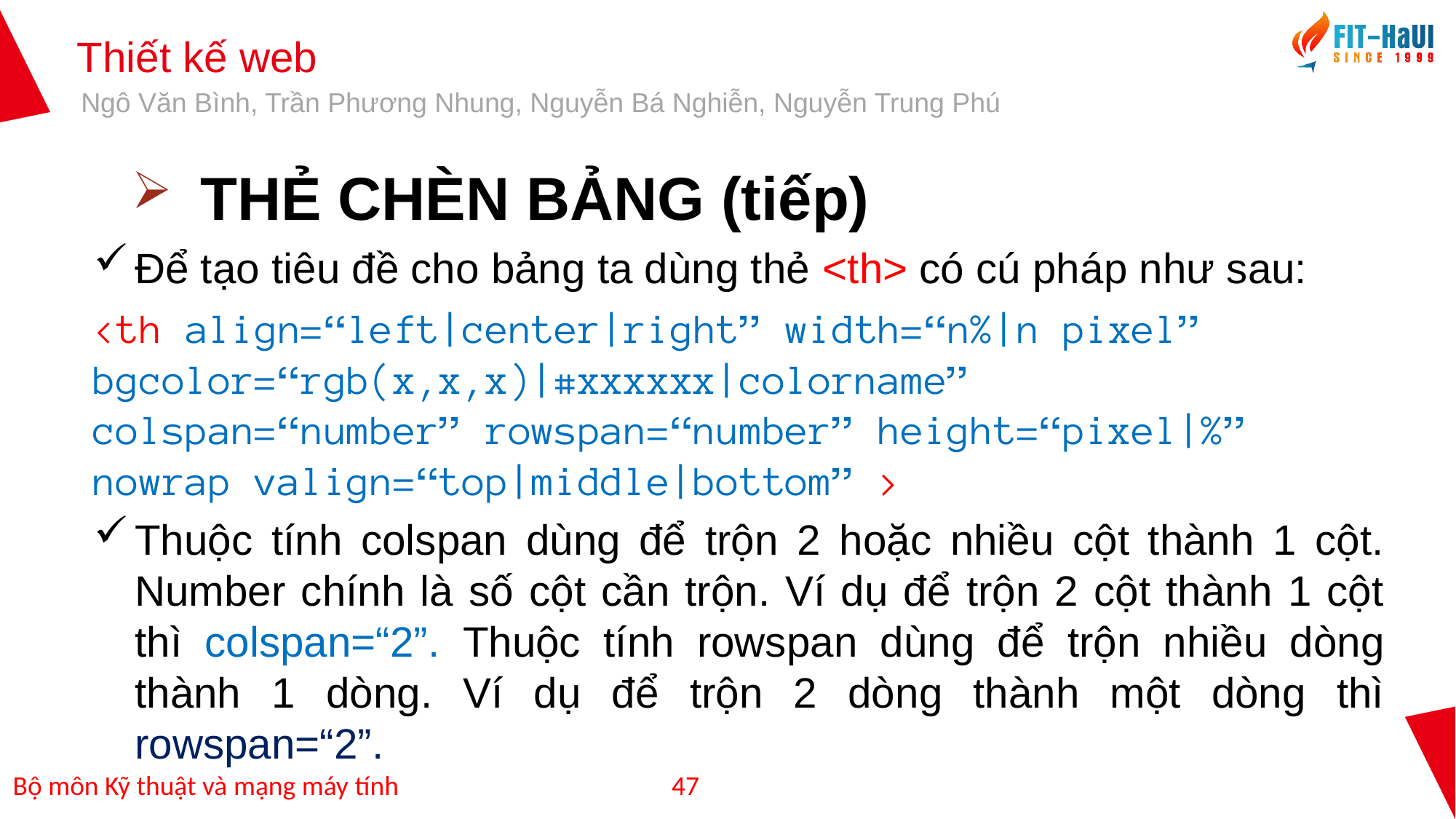

THẺ CHÈN BẢNG (tiếp)
Để tạo tiêu đề cho bảng ta dùng thẻ <th> có cú pháp như sau:
<th align=“left|center|right” width=“n%|n pixel” bgcolor=“rgb(x,x,x)|#xxxxxx|colorname”  colspan=“number” rowspan=“number” height=“pixel|%” nowrap valign=“top|middle|bottom” >
Thuộc tính colspan dùng để trộn 2 hoặc nhiều cột thành 1 cột. Number chính là số cột cần trộn. Ví dụ để trộn 2 cột thành 1 cột thì colspan=“2”. Thuộc tính rowspan dùng để trộn nhiều dòng thành 1 dòng. Ví dụ để trộn 2 dòng thành một dòng thì rowspan=“2”.